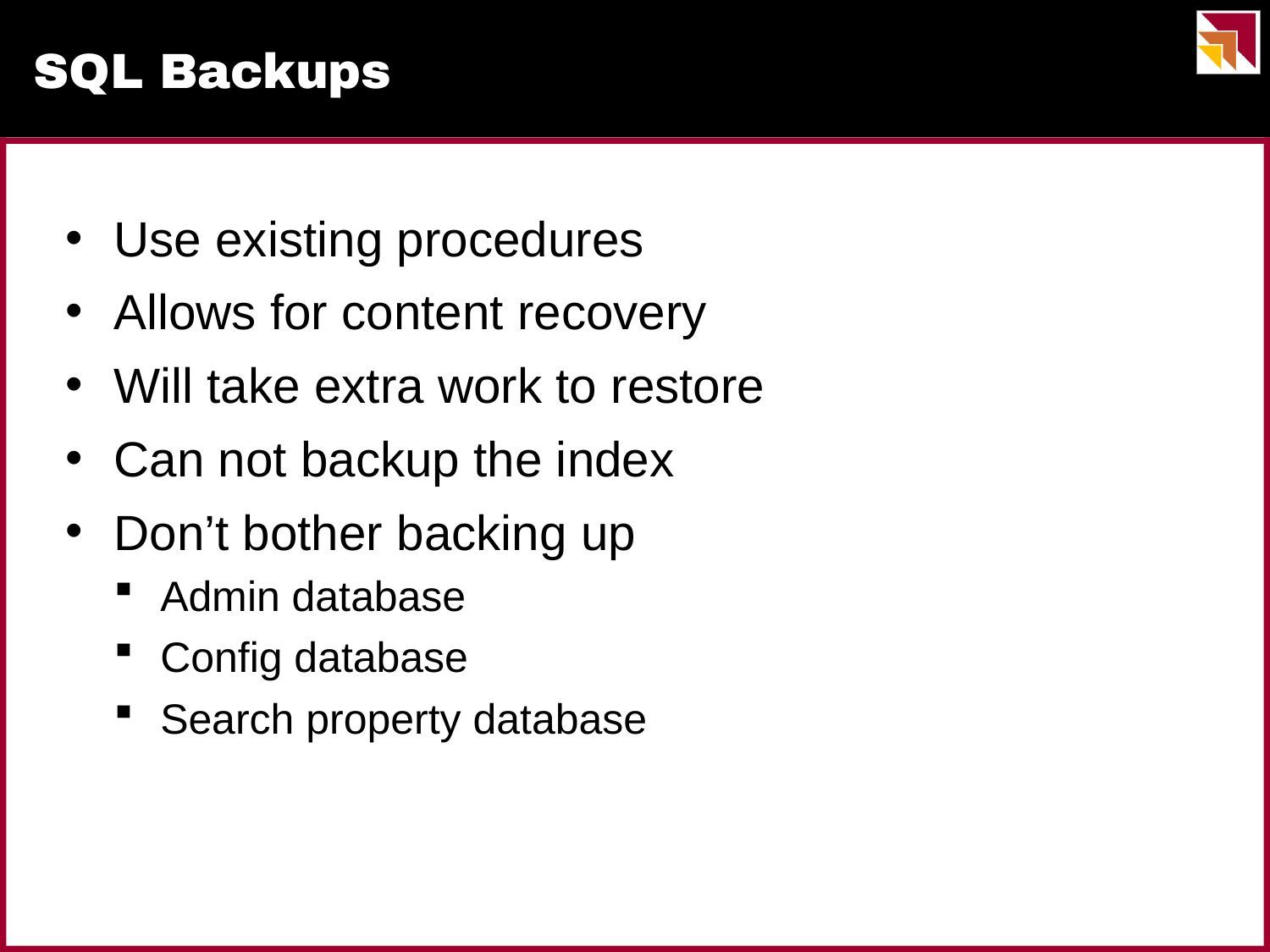

# SQL Backups
Use existing procedures
Allows for content recovery
Will take extra work to restore
Can not backup the index
Don’t bother backing up
Admin database
Config database
Search property database